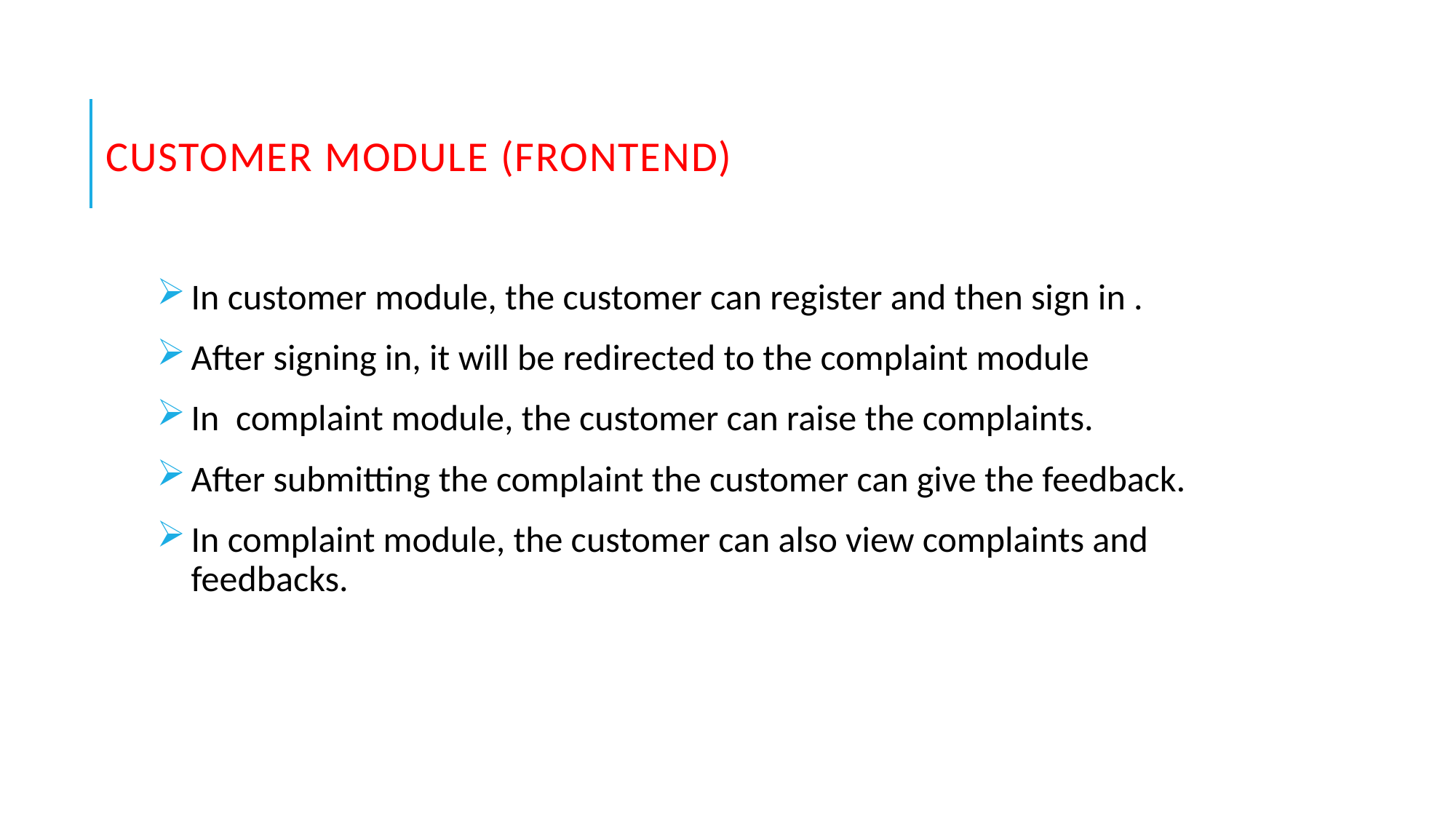

# CUSTOMER MODULE (FRONTEND)
In customer module, the customer can register and then sign in .
After signing in, it will be redirected to the complaint module
In  complaint module, the customer can raise the complaints.
After submitting the complaint the customer can give the feedback.
In complaint module, the customer can also view complaints and feedbacks.